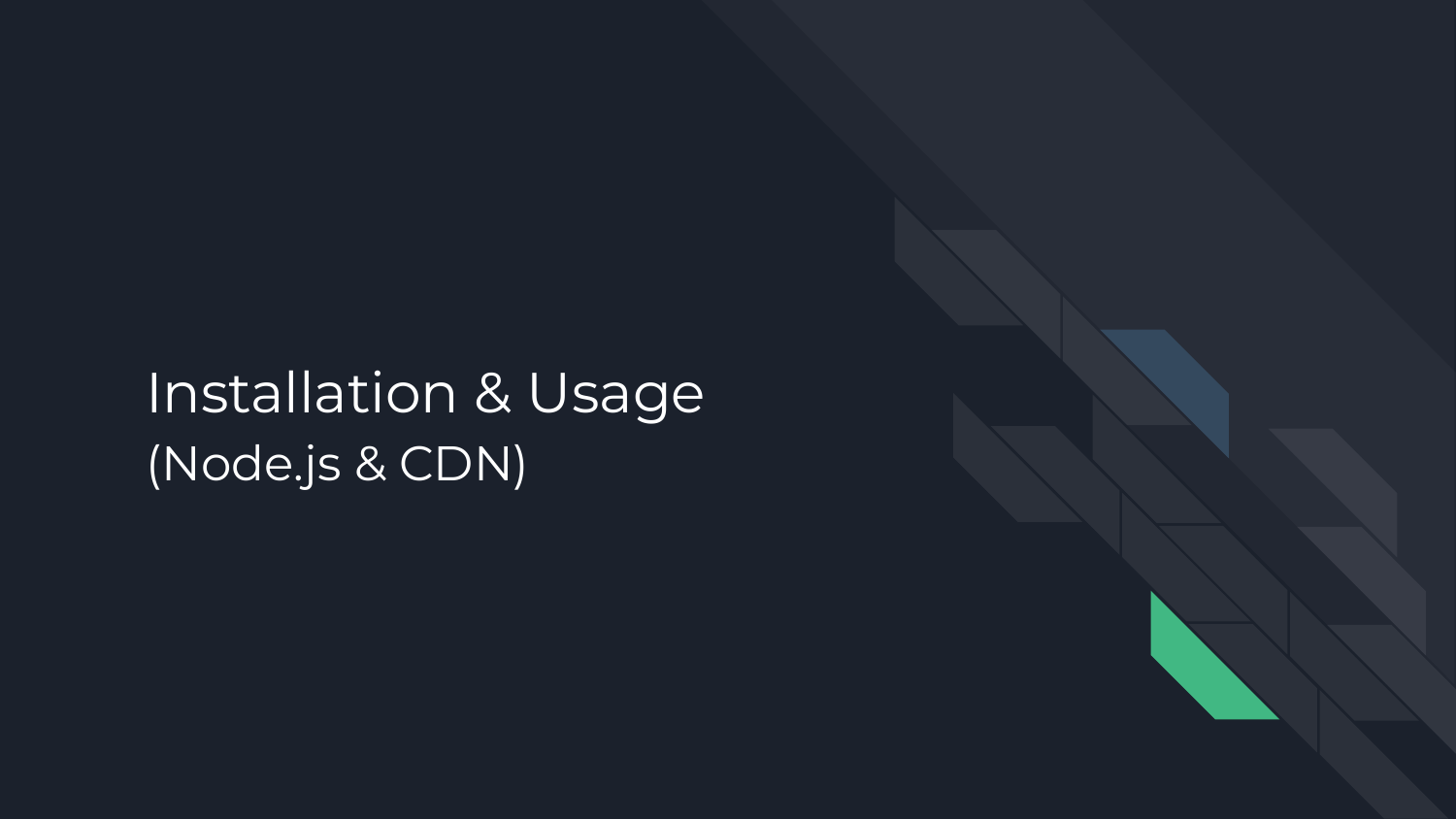

# Installation & Usage
(Node.js & CDN)